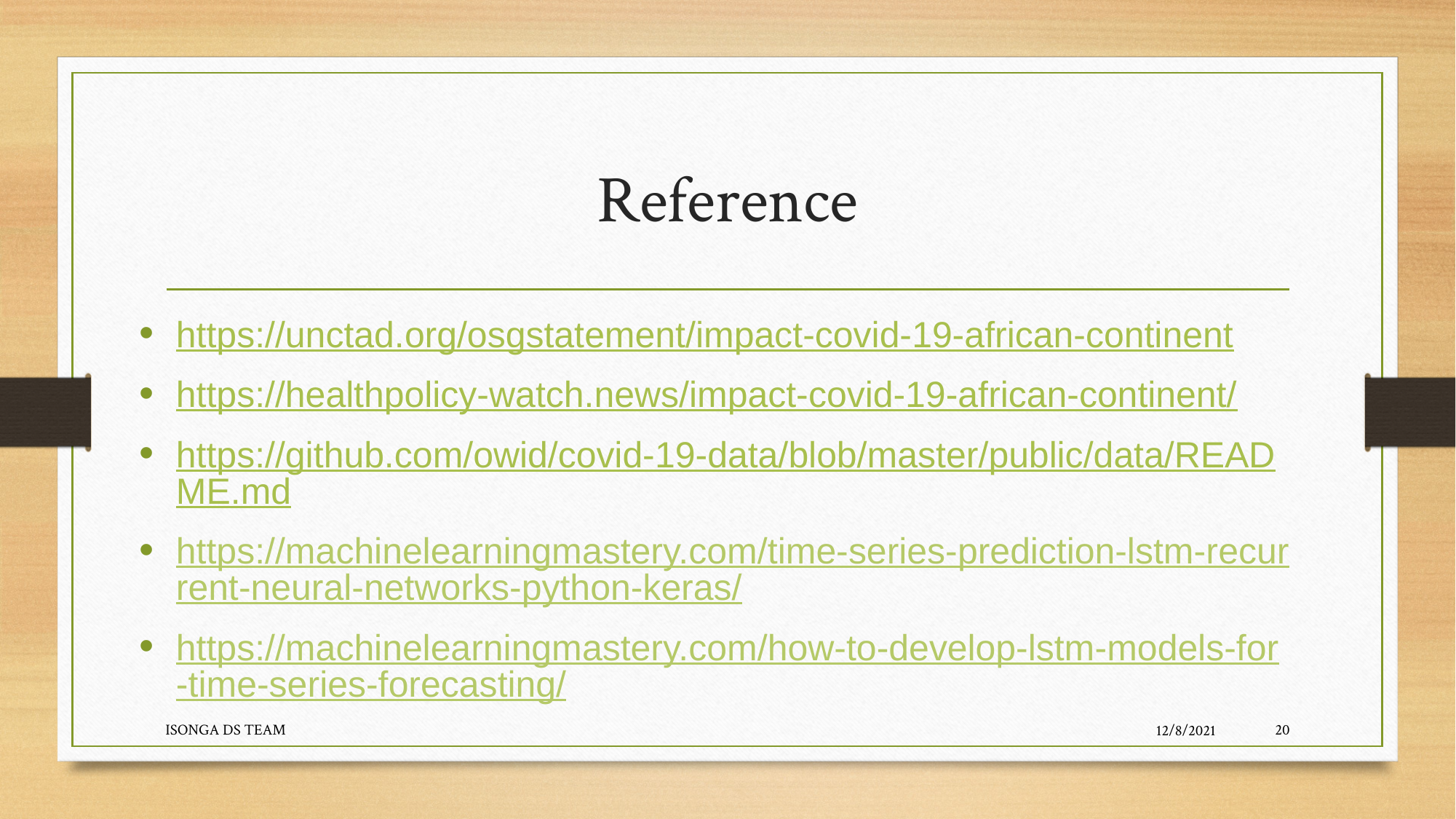

# Reference
https://unctad.org/osgstatement/impact-covid-19-african-continent
https://healthpolicy-watch.news/impact-covid-19-african-continent/
https://github.com/owid/covid-19-data/blob/master/public/data/README.md
https://machinelearningmastery.com/time-series-prediction-lstm-recurrent-neural-networks-python-keras/
https://machinelearningmastery.com/how-to-develop-lstm-models-for-time-series-forecasting/

ISONGA DS TEAM
12/8/2021
20